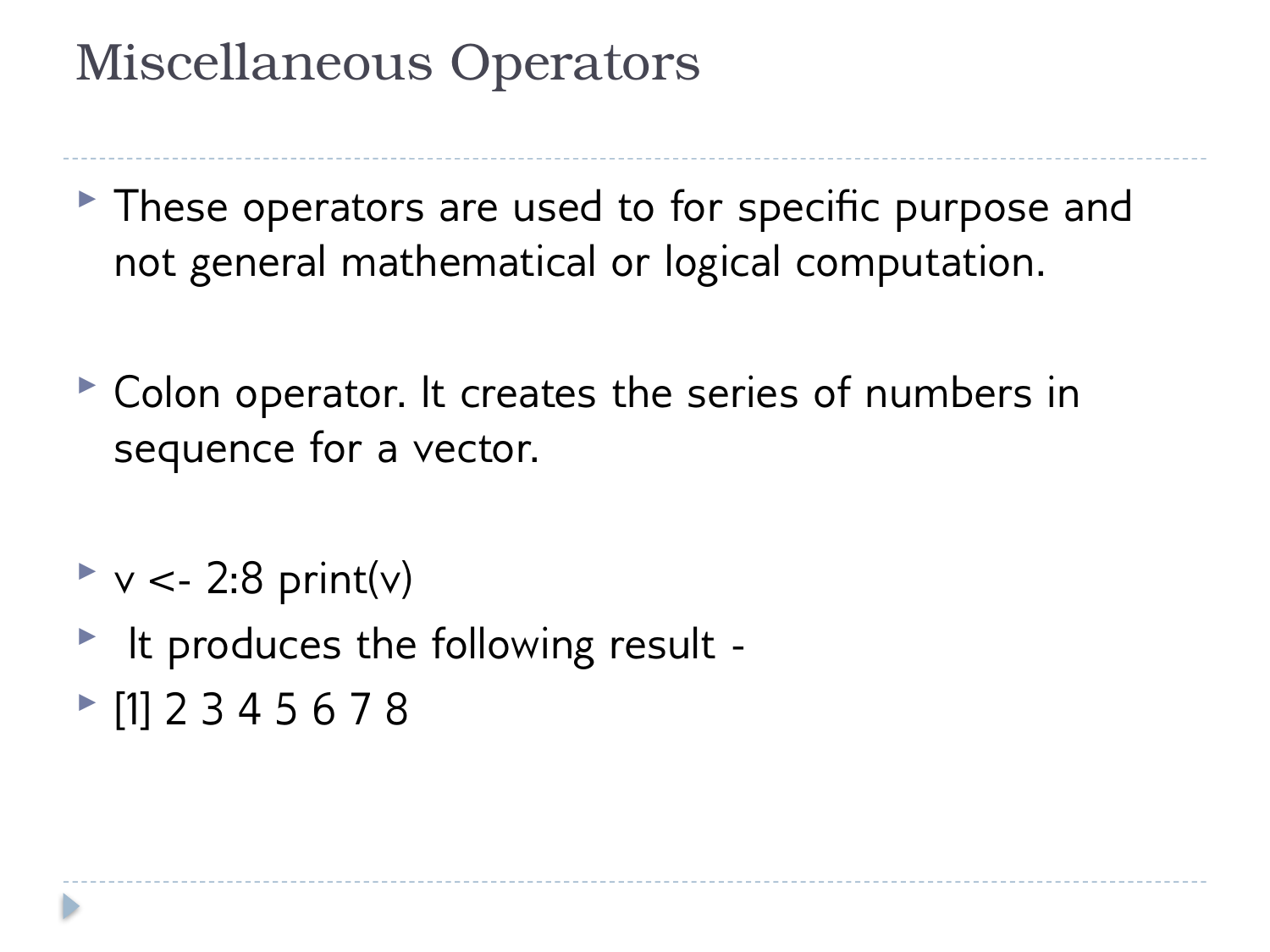

# Miscellaneous Operators
These operators are used to for specific purpose and not general mathematical or logical computation.

Colon operator. It creates the series of numbers in sequence for a vector.

v <- 2:8 print(v)
 It produces the following result −
[1] 2 3 4 5 6 7 8